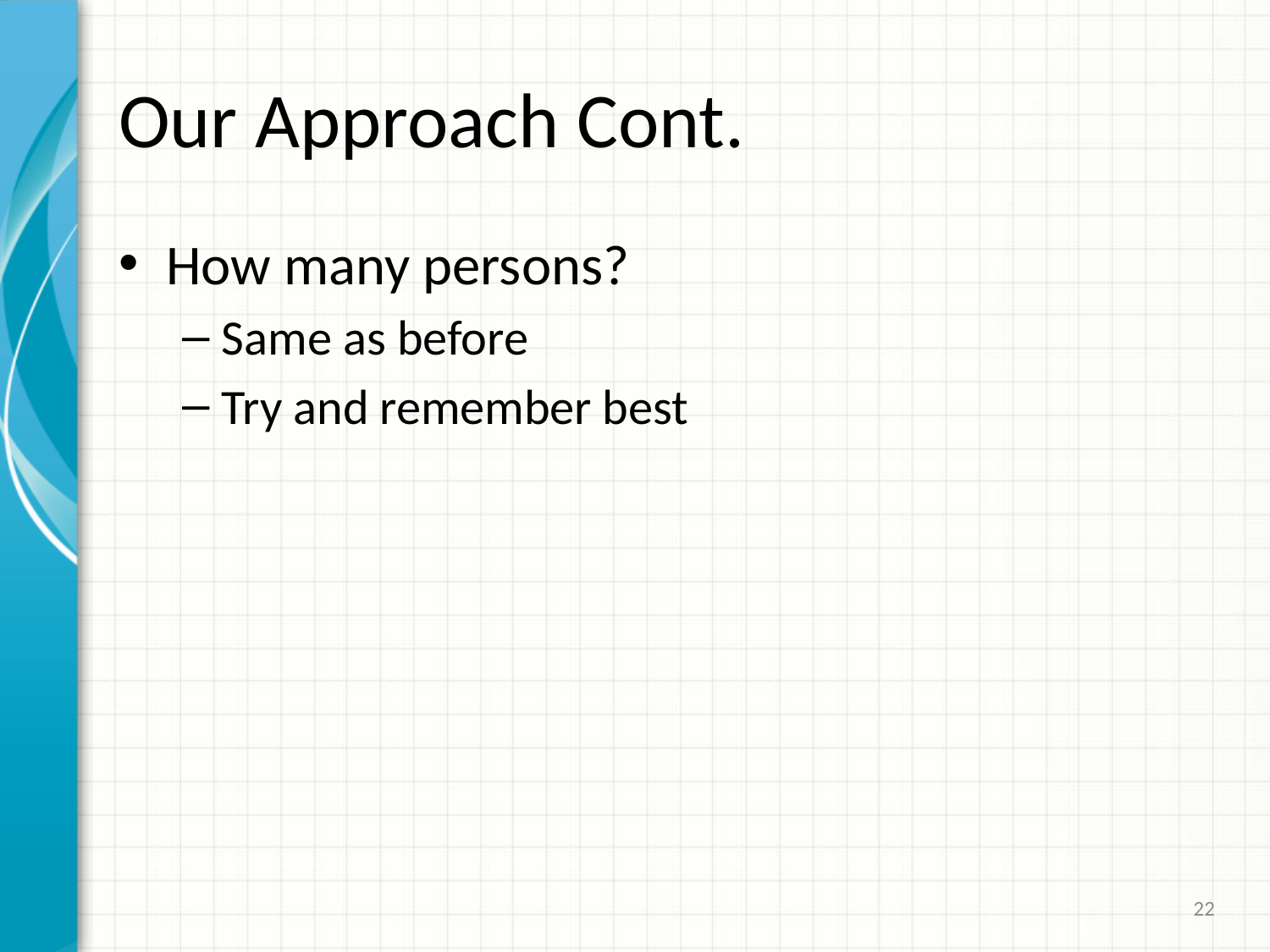

# Our Approach Cont.
How many persons?
Same as before
Try and remember best

22